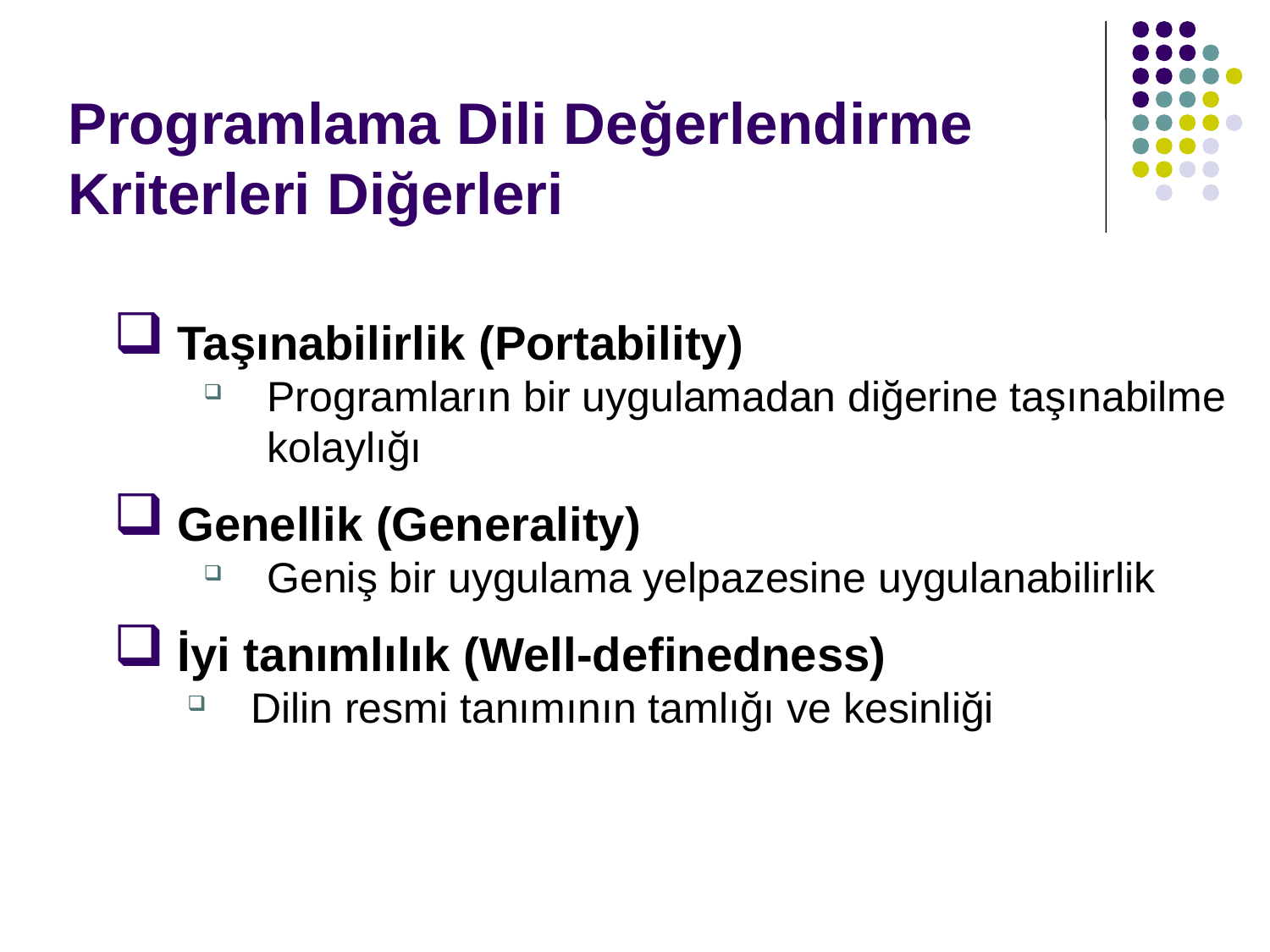

# Programlama Dili Değerlendirme Kriterleri Diğerleri
Taşınabilirlik (Portability)
Programların bir uygulamadan diğerine taşınabilme kolaylığı
Genellik (Generality)
Geniş bir uygulama yelpazesine uygulanabilirlik
İyi tanımlılık (Well-definedness)
Dilin resmi tanımının tamlığı ve kesinliği